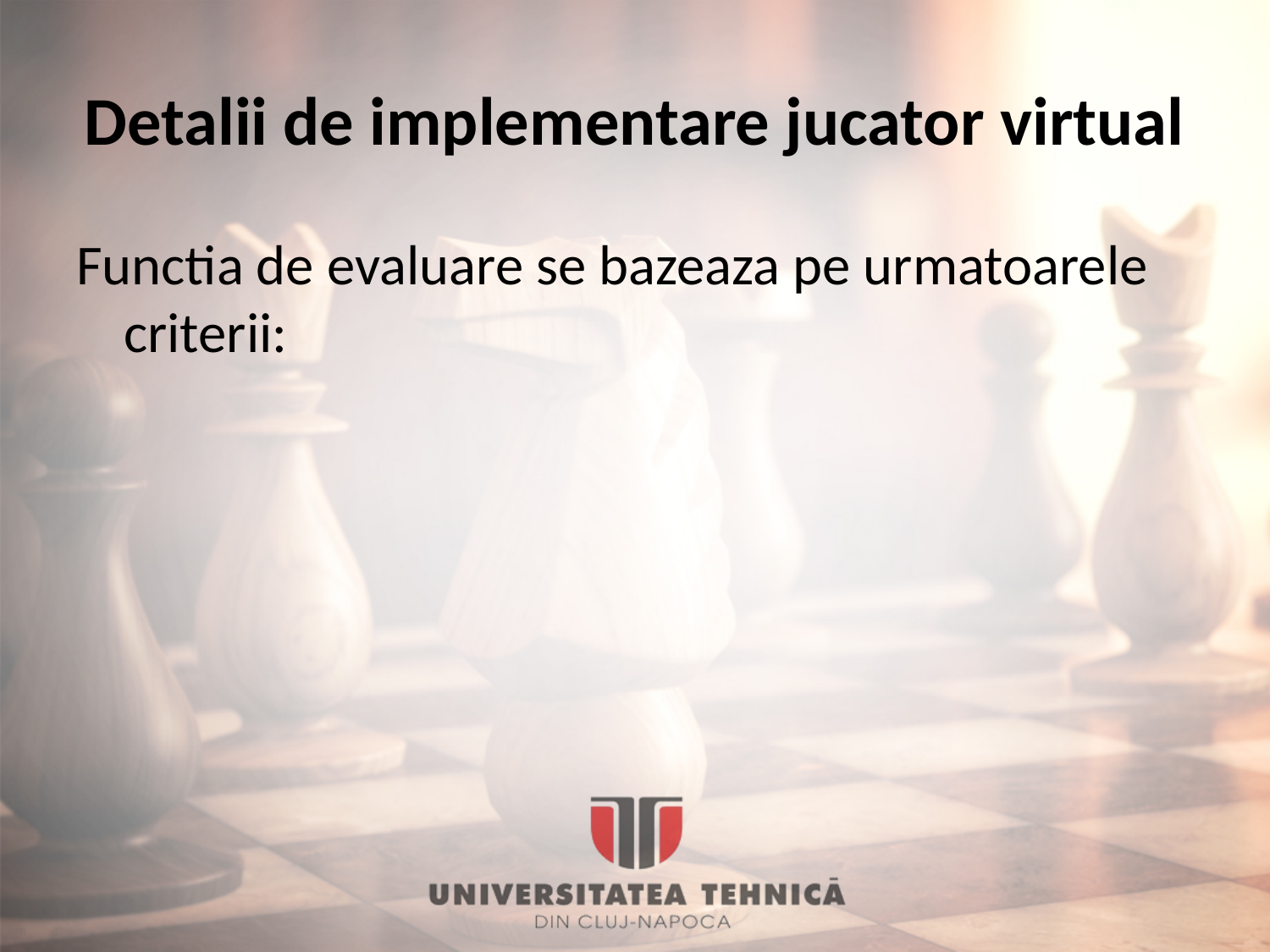

# Detalii de implementare jucator virtual
Functia de evaluare se bazeaza pe urmatoarele criterii: